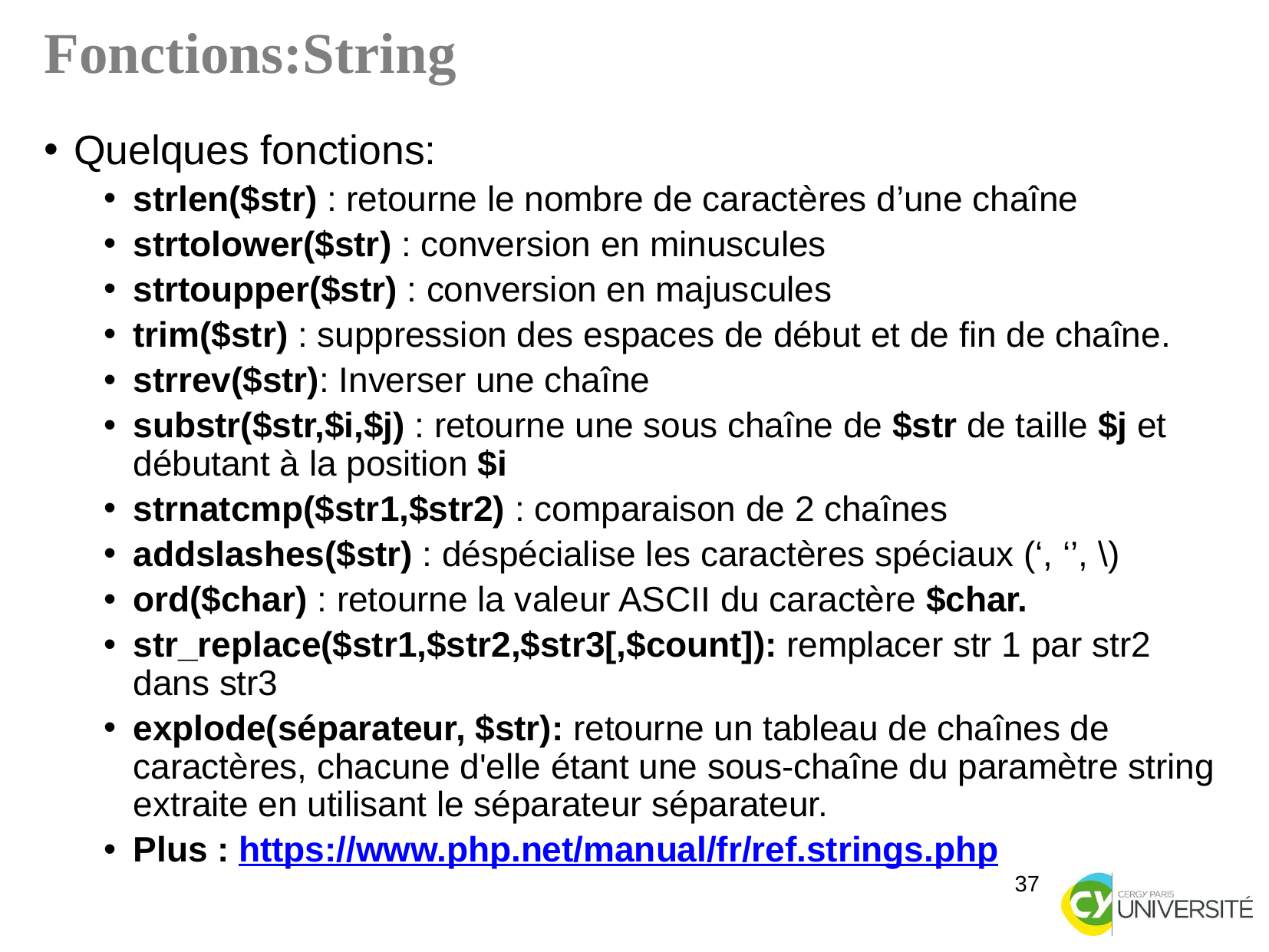

Fonctions:String
Quelques fonctions:
strlen($str) : retourne le nombre de caractères d’une chaîne
strtolower($str) : conversion en minuscules
strtoupper($str) : conversion en majuscules
trim($str) : suppression des espaces de début et de fin de chaîne.
strrev($str): Inverser une chaîne
substr($str,$i,$j) : retourne une sous chaîne de $str de taille $j et débutant à la position $i
strnatcmp($str1,$str2) : comparaison de 2 chaînes
addslashes($str) : déspécialise les caractères spéciaux (‘, ‘’, \)
ord($char) : retourne la valeur ASCII du caractère $char.
str_replace($str1,$str2,$str3[,$count]): remplacer str 1 par str2 dans str3
explode(séparateur, $str): retourne un tableau de chaînes de caractères, chacune d'elle étant une sous-chaîne du paramètre string extraite en utilisant le séparateur séparateur.
Plus : https://www.php.net/manual/fr/ref.strings.php